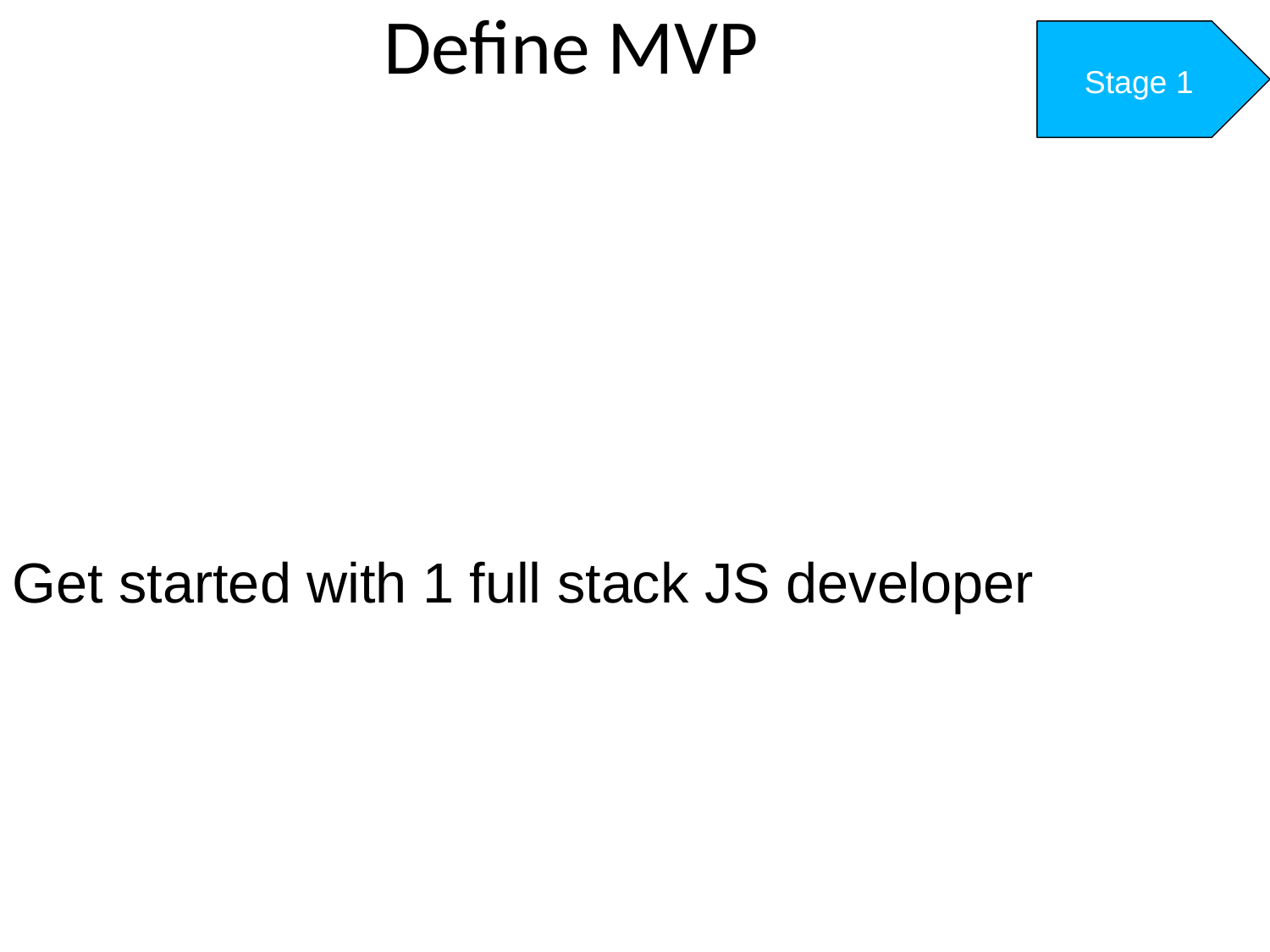

Define MVP

Stage 1
Build a Restaurant rating and discovery web app
Logged in users can add restaurants
Logged in users can rate restaurants
Users can search for restaurants by rating

Get started with 1 full stack JS developer
13